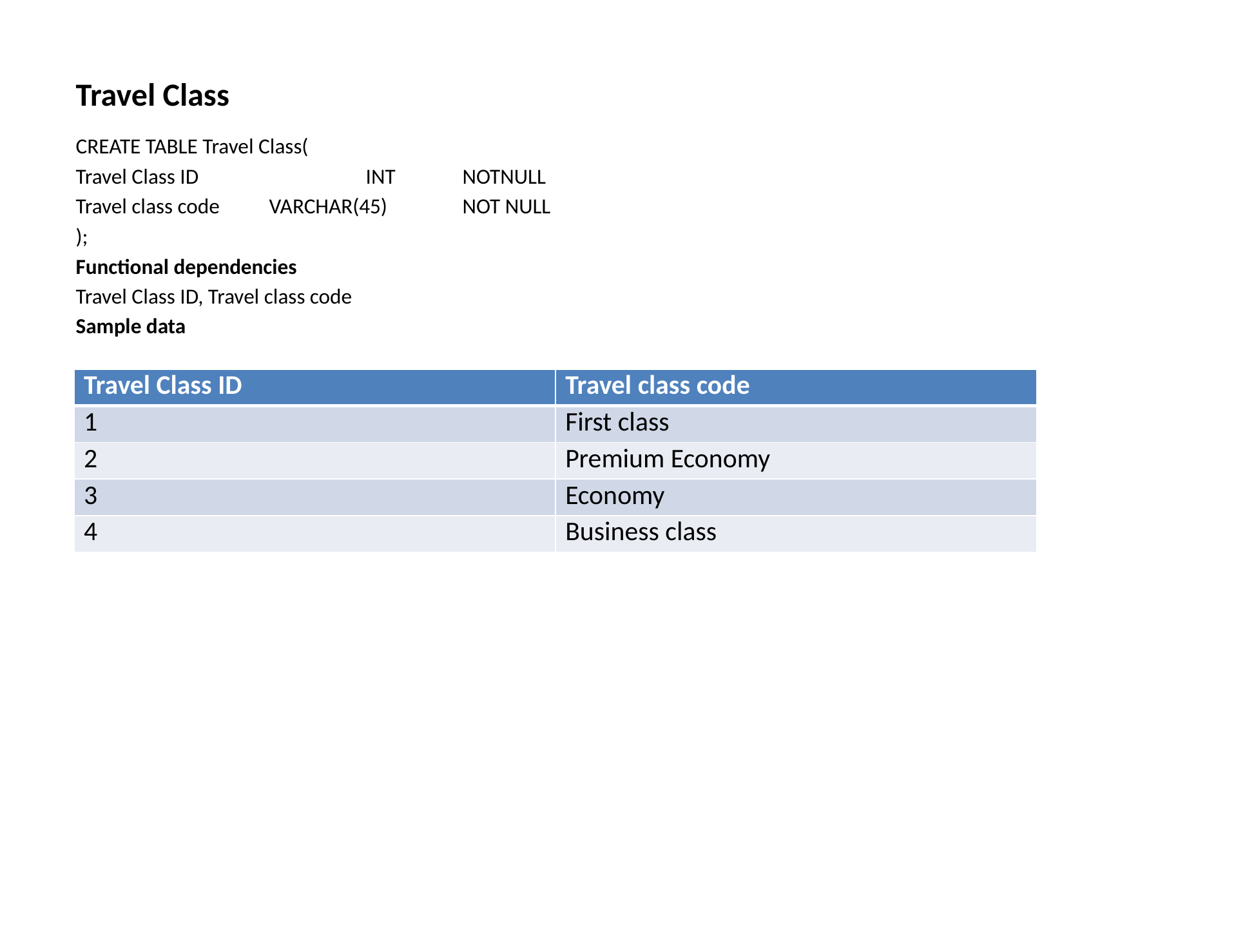

# Travel Class
CREATE TABLE Travel Class(
Travel Class ID		INT	NOTNULL
Travel class code	VARCHAR(45)	NOT NULL
);
Functional dependencies
Travel Class ID, Travel class code
Sample data
| Travel Class ID | Travel class code |
| --- | --- |
| 1 | First class |
| 2 | Premium Economy |
| 3 | Economy |
| 4 | Business class |